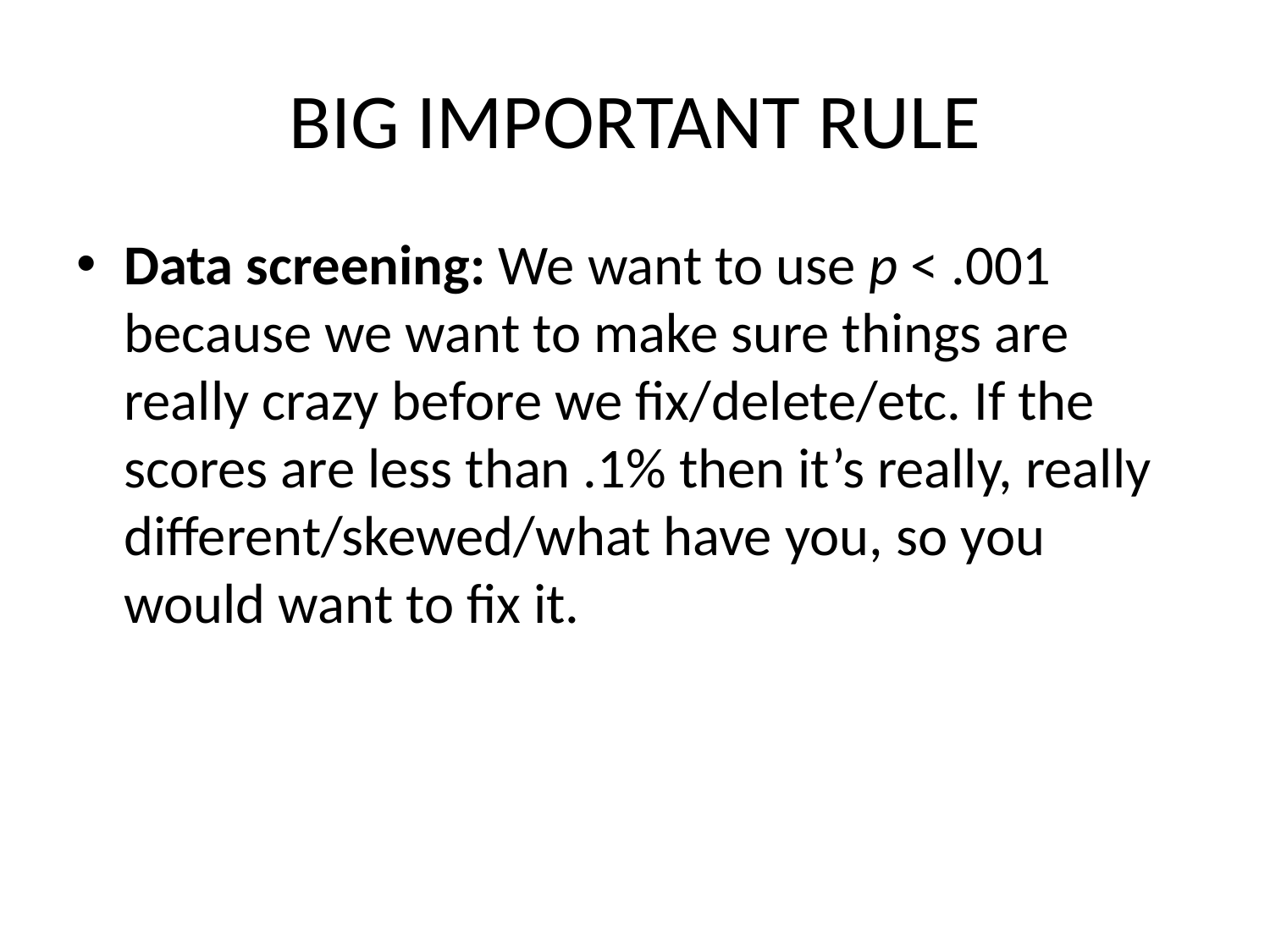

# BIG IMPORTANT RULE
Data screening: We want to use p < .001 because we want to make sure things are really crazy before we fix/delete/etc. If the scores are less than .1% then it’s really, really different/skewed/what have you, so you would want to fix it.